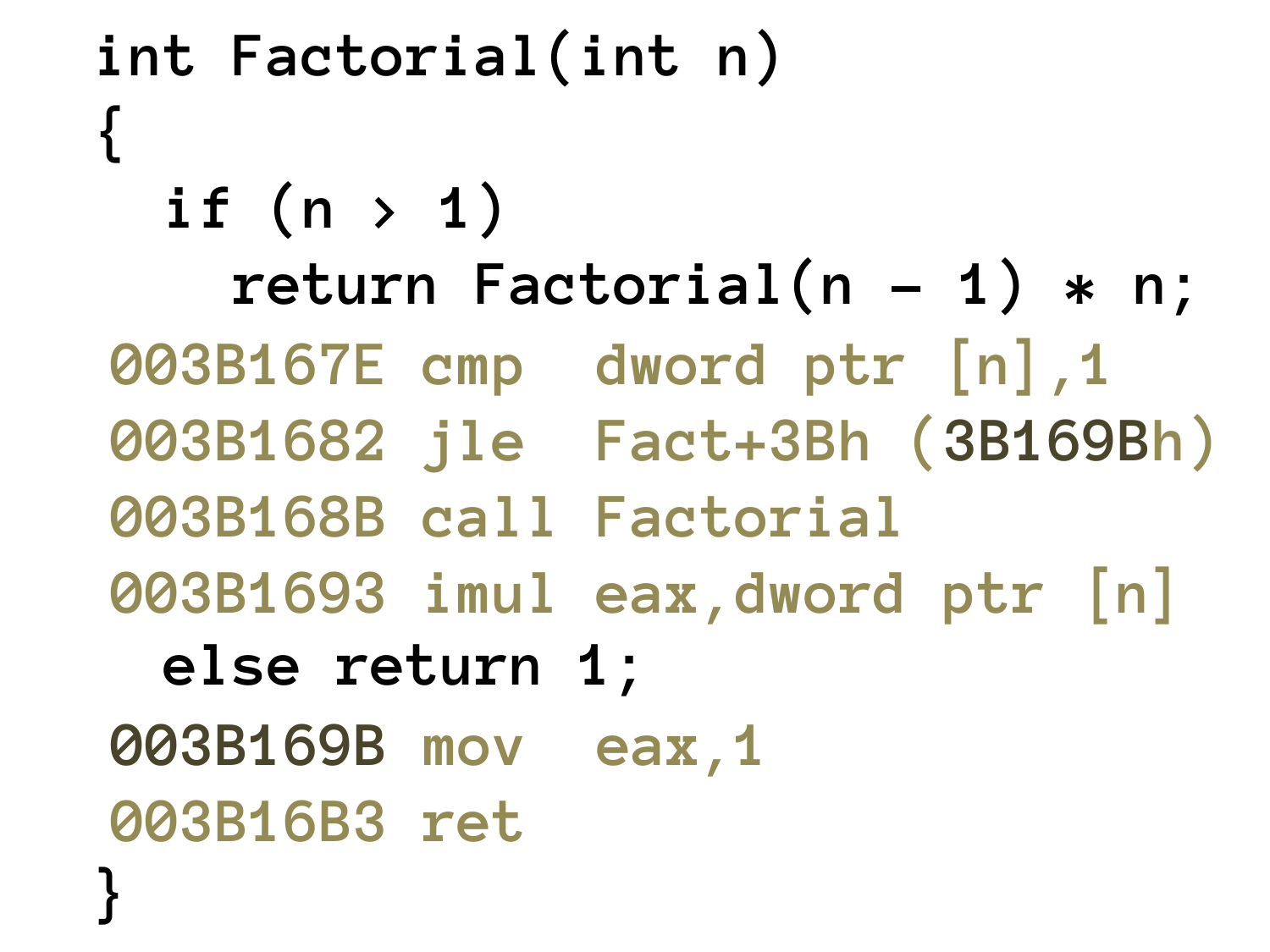

int Factorial(int n)
{
  if (n > 1)
    return Factorial(n - 1) * n;

  else return 1;

}

003B167E cmp  dword ptr [n],1
003B1682 jle  Fact+3Bh (3B169Bh)
003B168B call Factorial
003B1693 imul eax,dword ptr [n]

003B169B mov  eax,1
003B16B3 ret